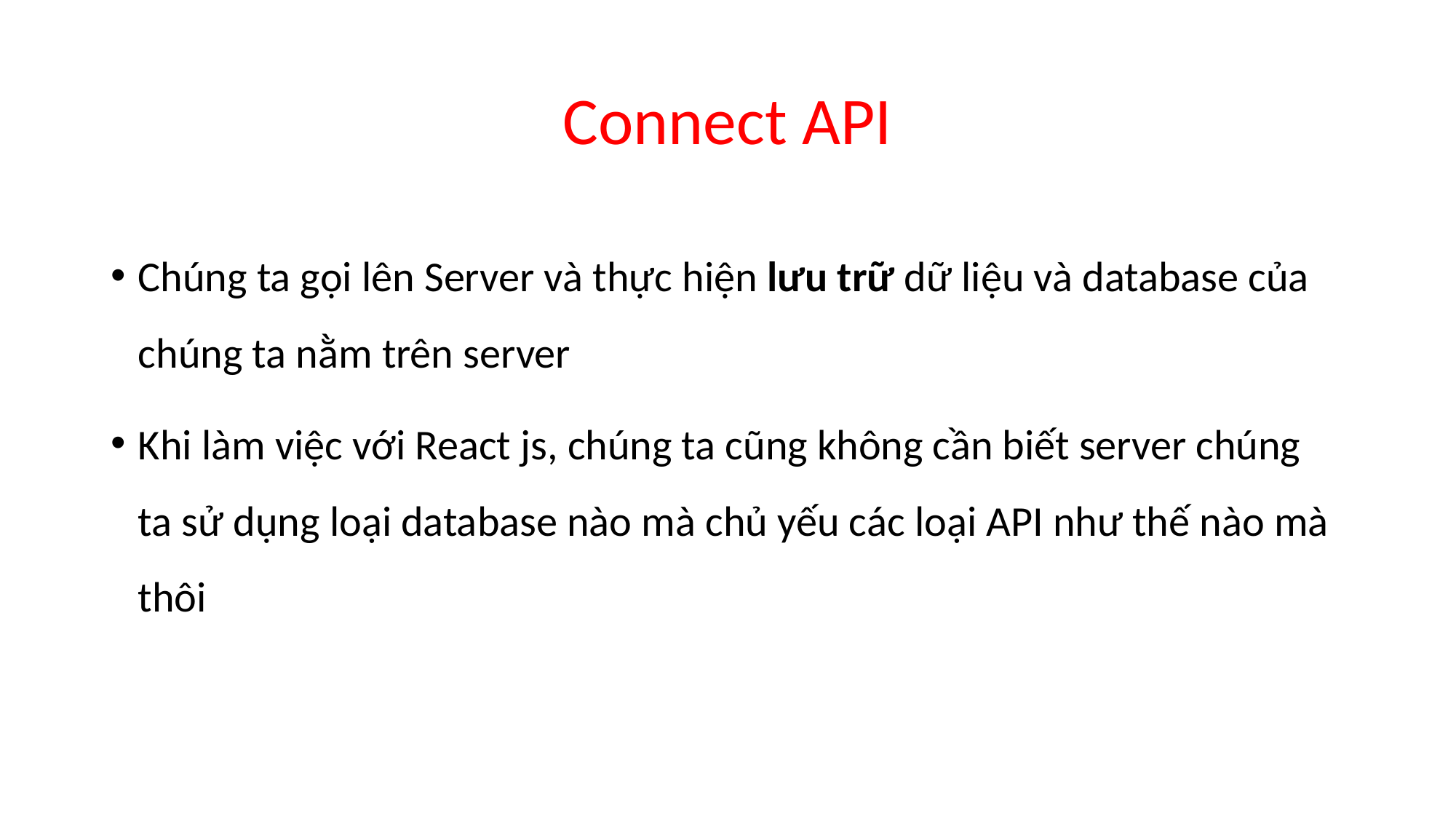

# Connect API
Chúng ta gọi lên Server và thực hiện lưu trữ dữ liệu và database của chúng ta nằm trên server
Khi làm việc với React js, chúng ta cũng không cần biết server chúng ta sử dụng loại database nào mà chủ yếu các loại API như thế nào mà thôi